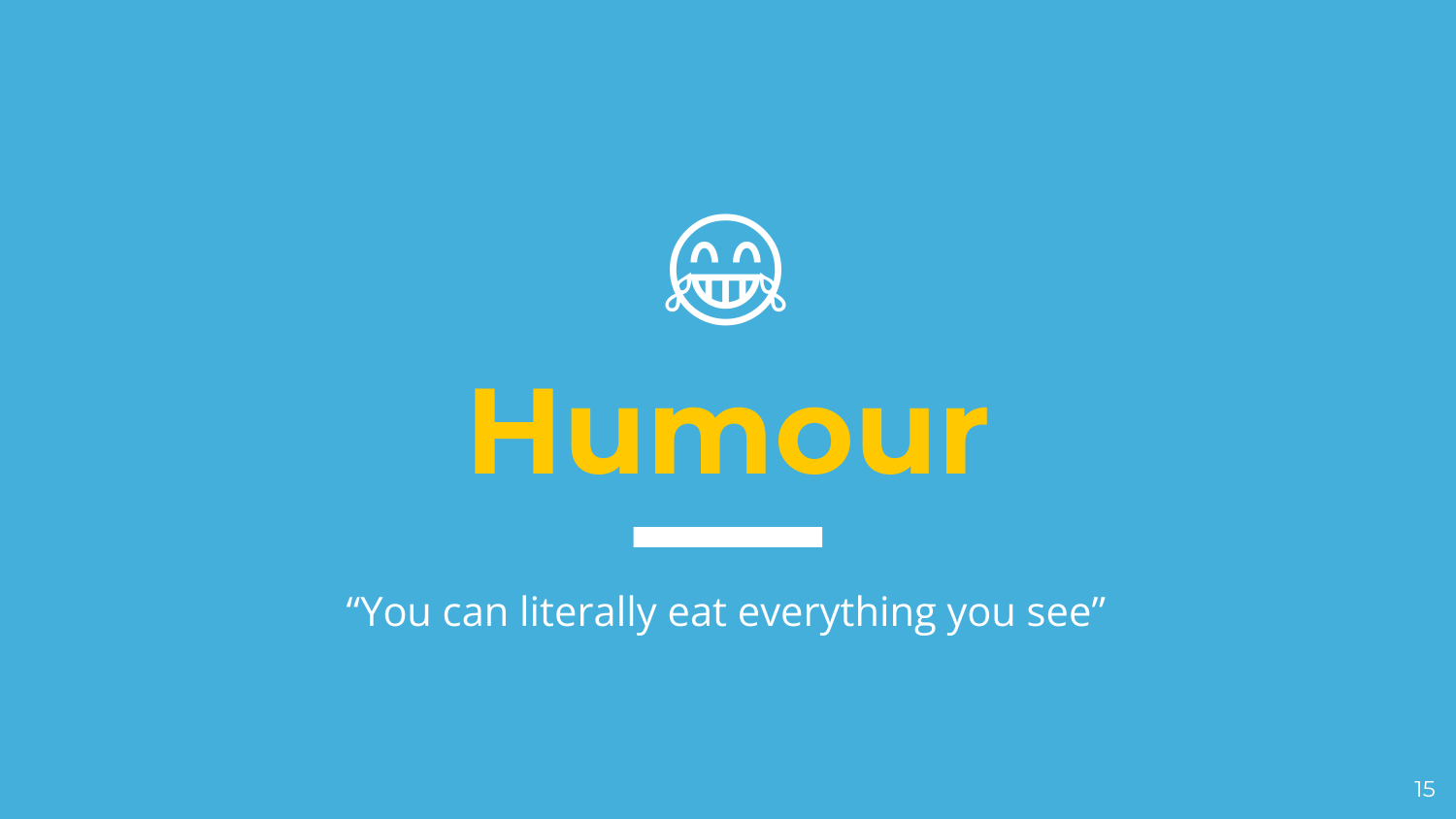

😂
Humour

“You can literally eat everything you see”
15